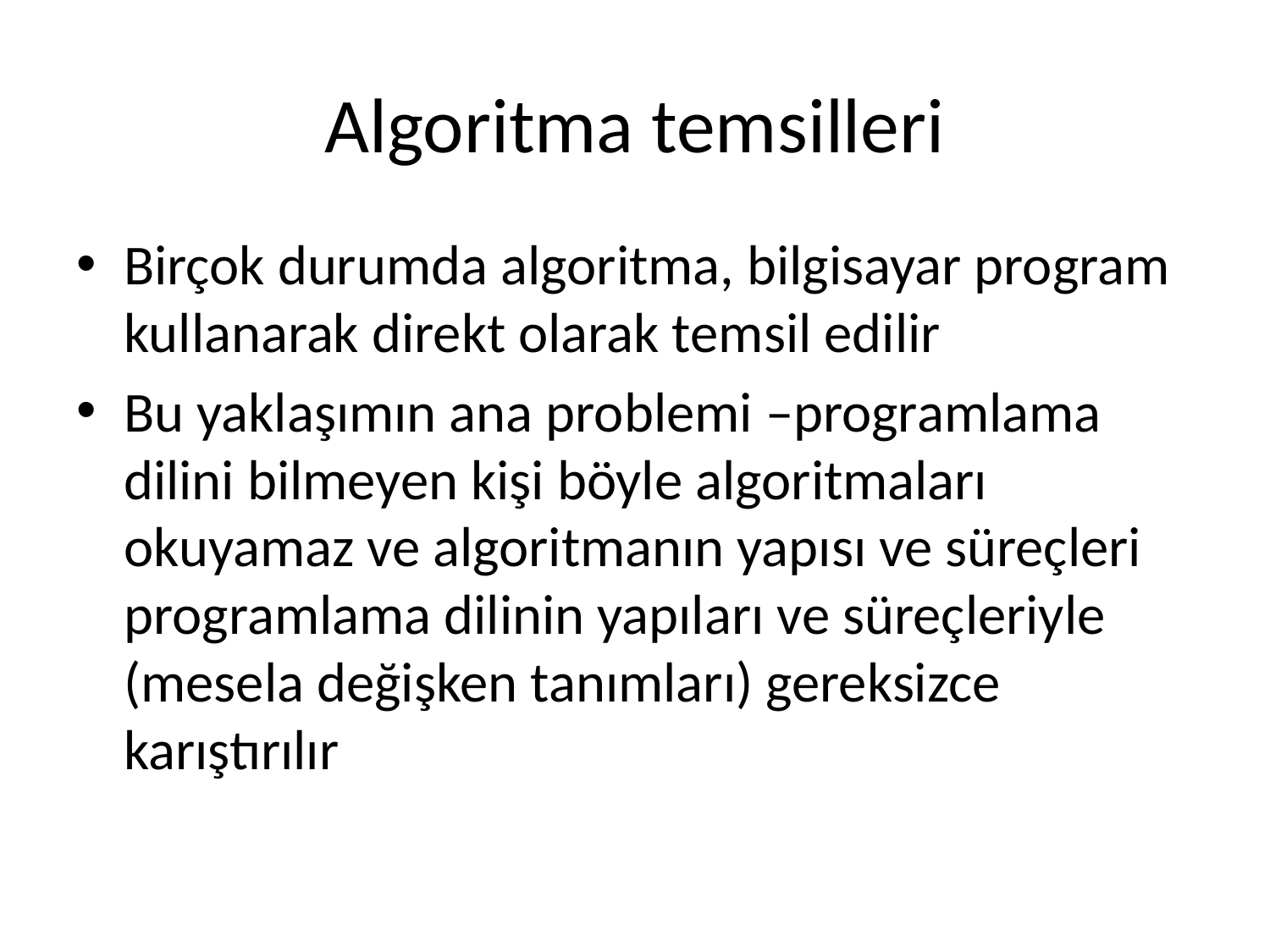

# Algoritma temsilleri
Birçok durumda algoritma, bilgisayar program kullanarak direkt olarak temsil edilir
Bu yaklaşımın ana problemi –programlama dilini bilmeyen kişi böyle algoritmaları okuyamaz ve algoritmanın yapısı ve süreçleri programlama dilinin yapıları ve süreçleriyle (mesela değişken tanımları) gereksizce karıştırılır